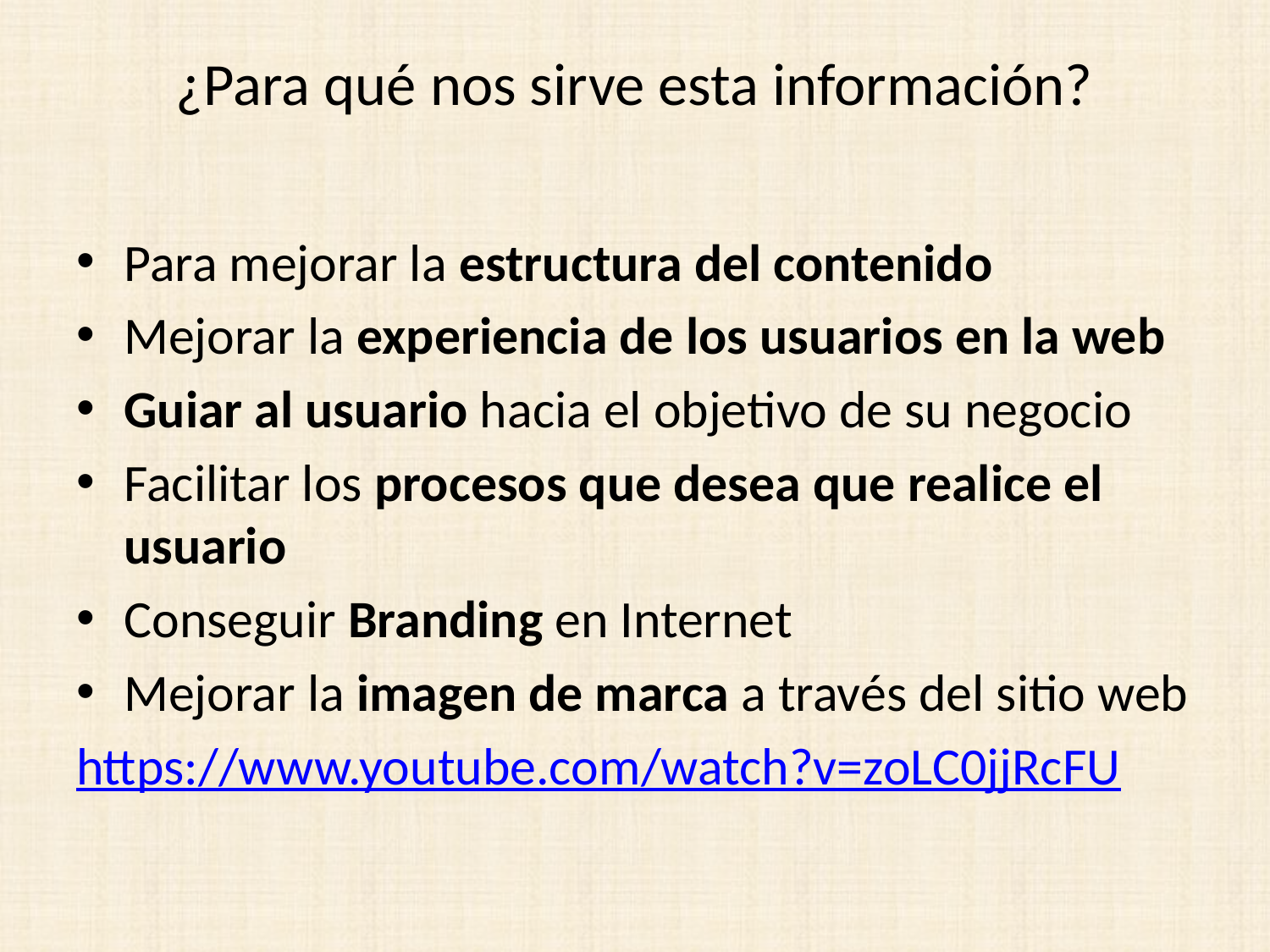

# ¿Para qué nos sirve esta información?
Para mejorar la estructura del contenido
Mejorar la experiencia de los usuarios en la web
Guiar al usuario hacia el objetivo de su negocio
Facilitar los procesos que desea que realice el usuario
Conseguir Branding en Internet
Mejorar la imagen de marca a través del sitio web
https://www.youtube.com/watch?v=zoLC0jjRcFU